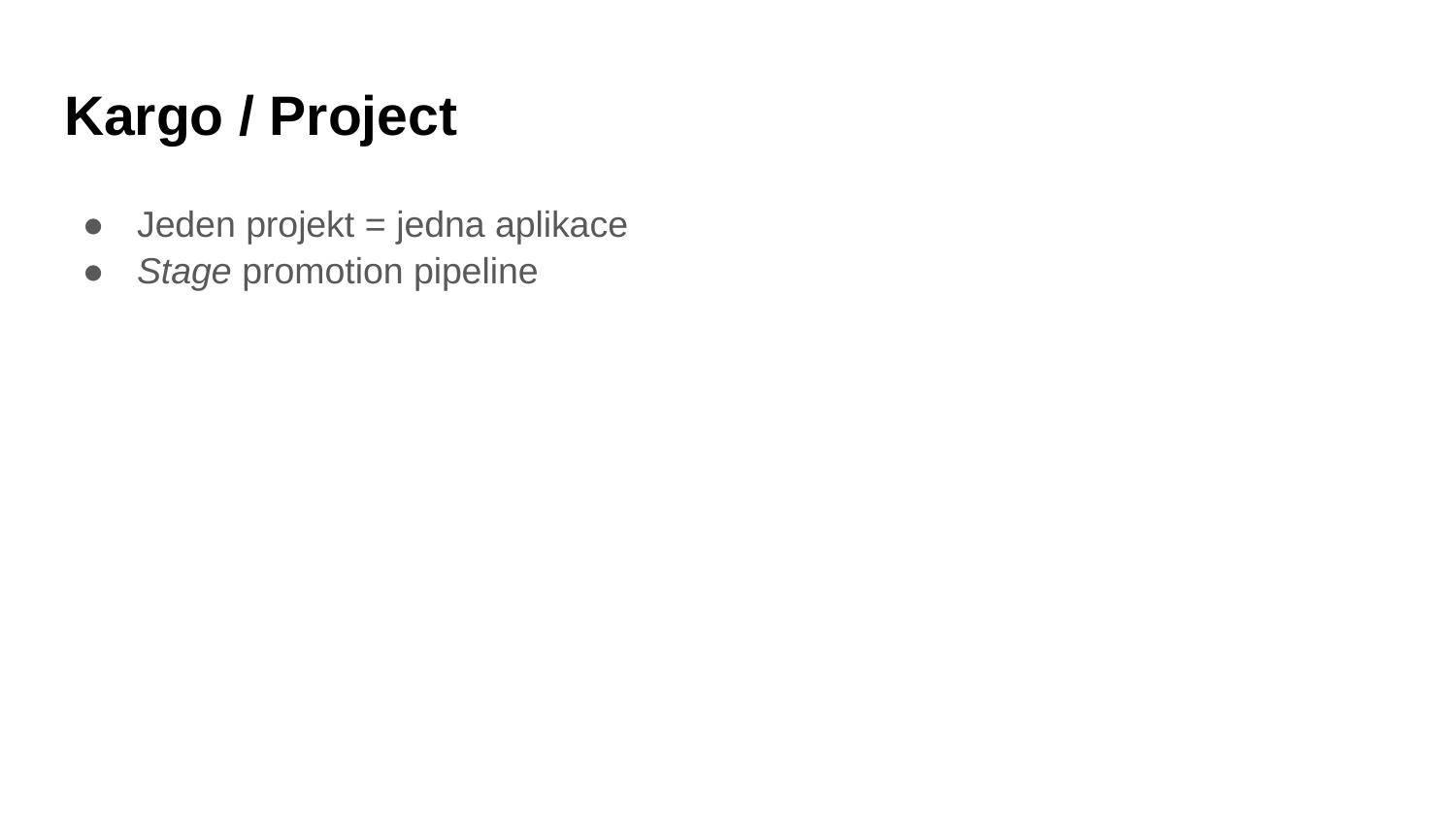

# Kargo / Project
Jeden projekt = jedna aplikace
Stage promotion pipeline